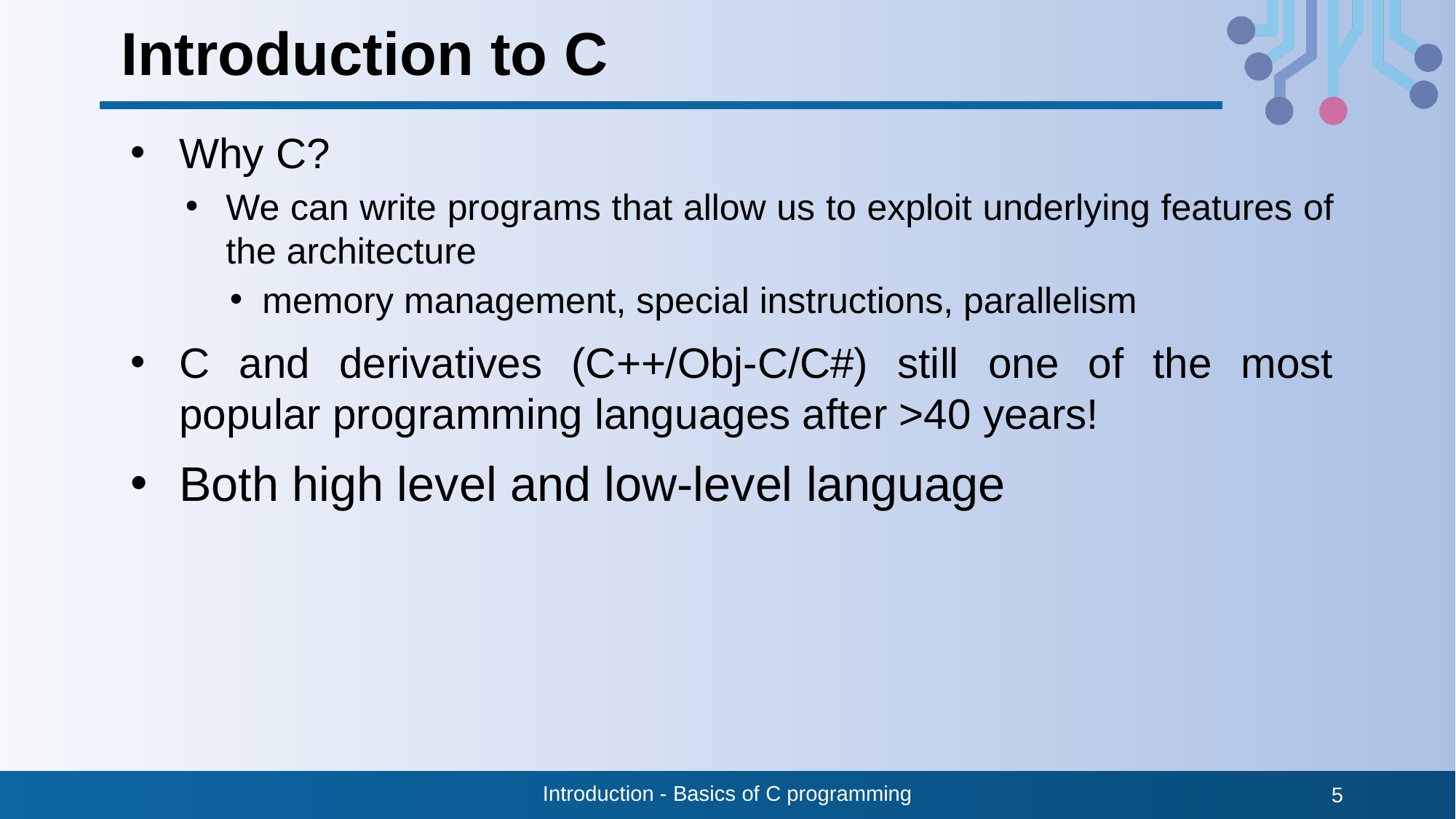

# Introduction to C
Why C?
We can write programs that allow us to exploit underlying features of the architecture
memory management, special instructions, parallelism
C and derivatives (C++/Obj-C/C#) still one of the most popular programming languages after >40 years!
Both high level and low-level language
Introduction - Basics of C programming
5